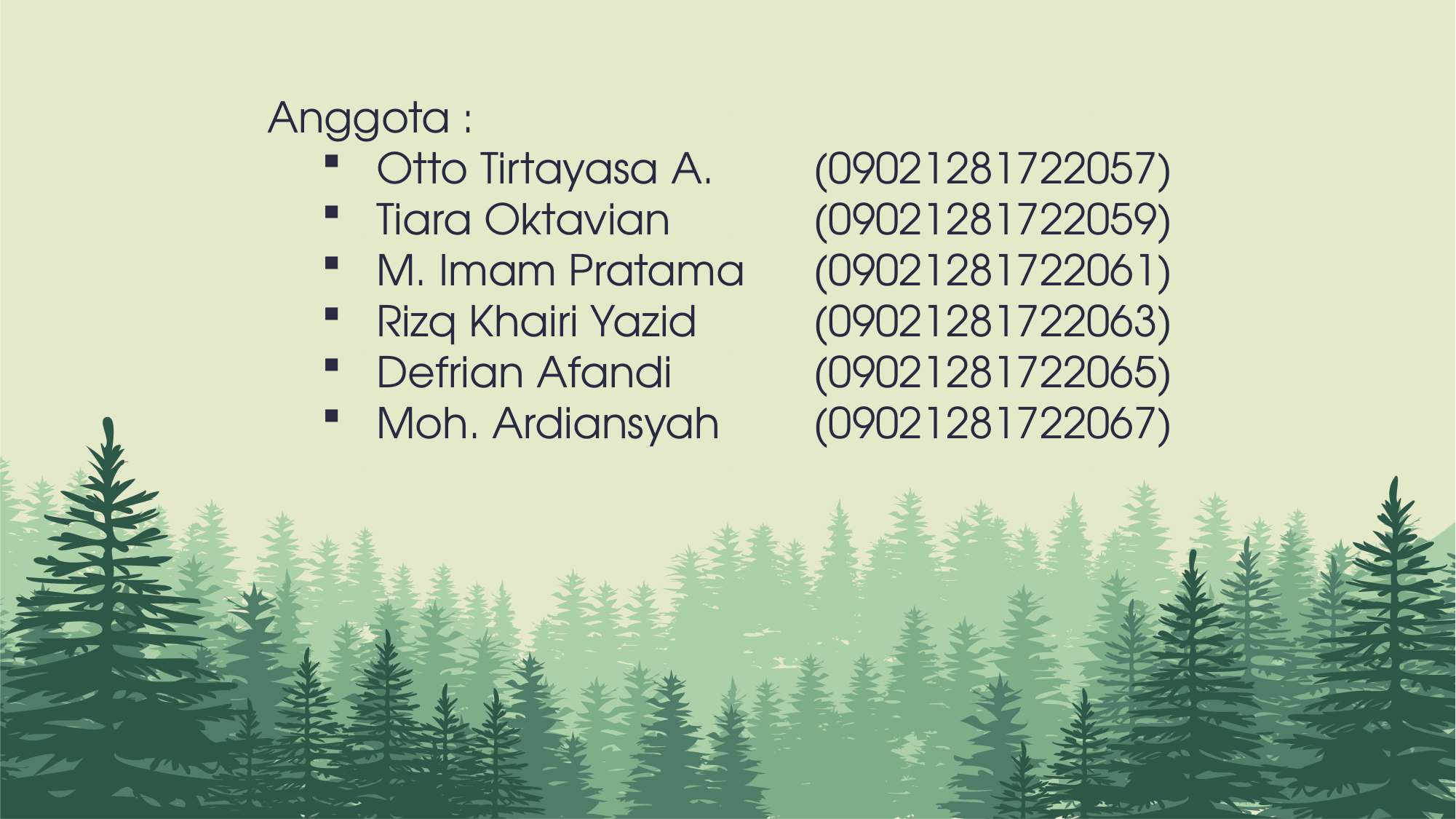

Anggota :
Otto Tirtayasa A. 	(09021281722057)
Tiara Oktavian 		(09021281722059)
M. Imam Pratama 	(09021281722061)
Rizq Khairi Yazid 	(09021281722063)
Defrian Afandi 		(09021281722065)
Moh. Ardiansyah 	(09021281722067)